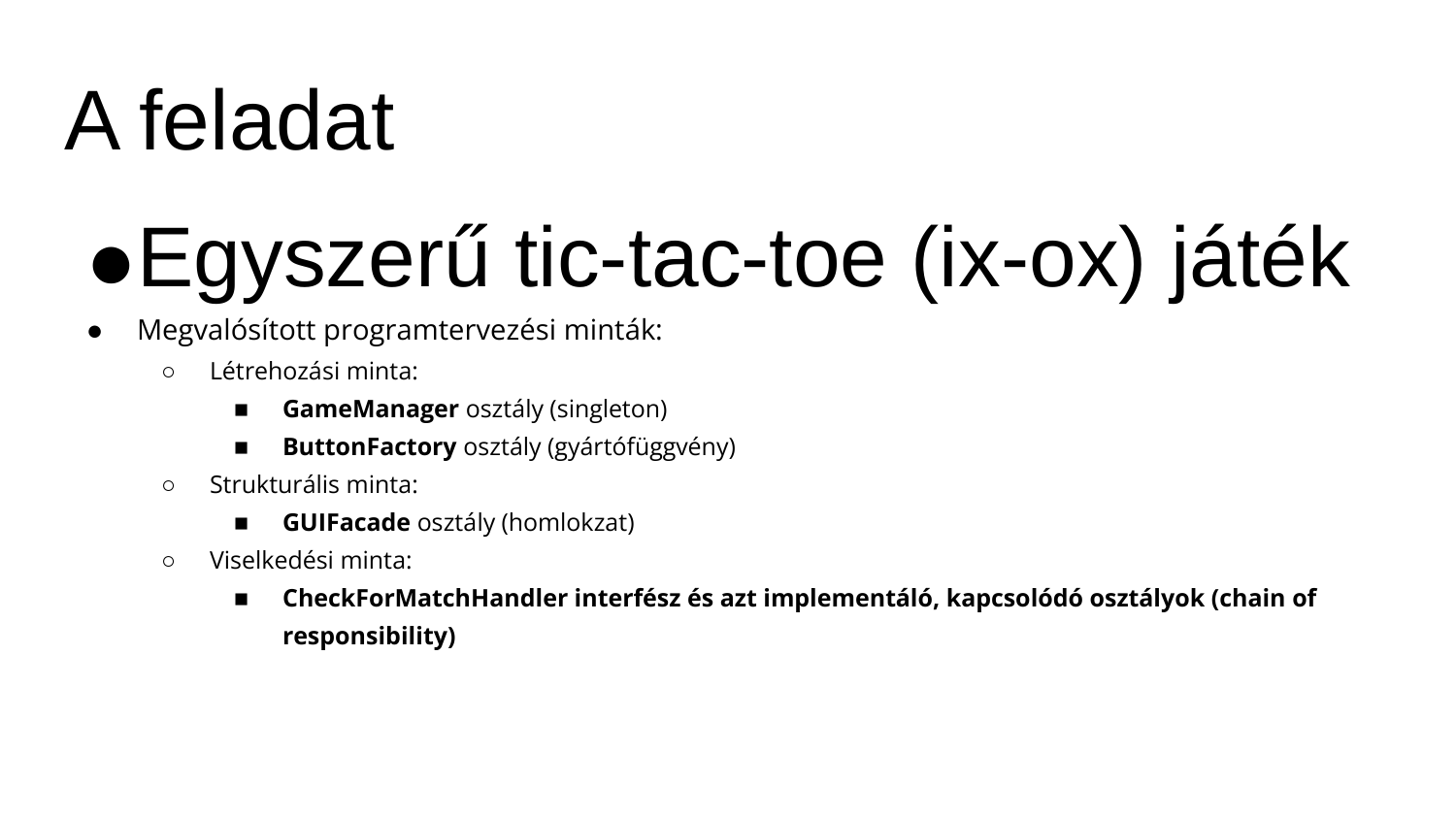

# A feladat
Egyszerű tic-tac-toe (ix-ox) játék
Megvalósított programtervezési minták:
Létrehozási minta:
GameManager osztály (singleton)
ButtonFactory osztály (gyártófüggvény)
Strukturális minta:
GUIFacade osztály (homlokzat)
Viselkedési minta:
CheckForMatchHandler interfész és azt implementáló, kapcsolódó osztályok (chain of responsibility)